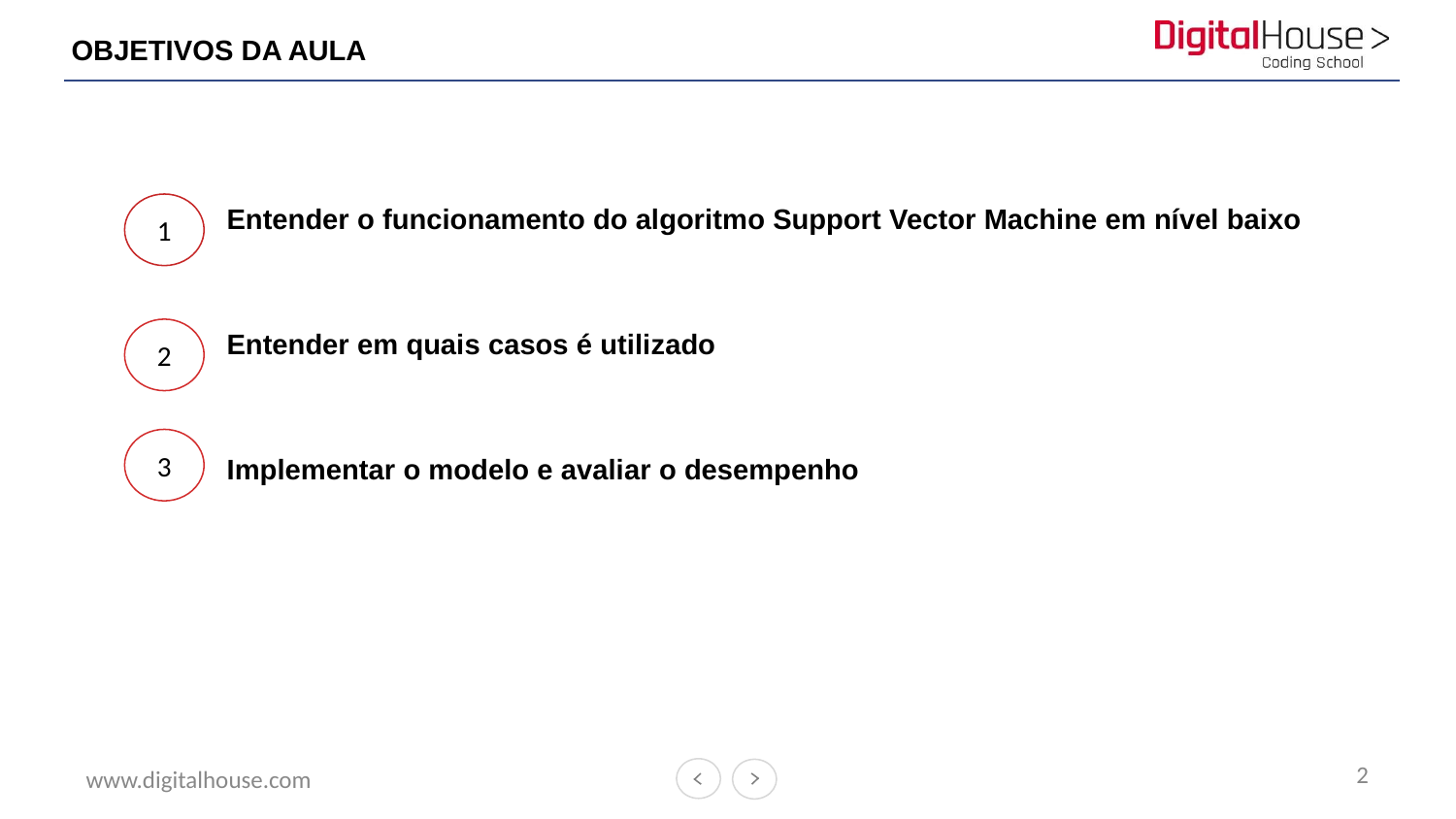

# OBJETIVOS DA AULA
Entender o funcionamento do algoritmo Support Vector Machine em nível baixo
1
2
Entender em quais casos é utilizado
3
Implementar o modelo e avaliar o desempenho
2